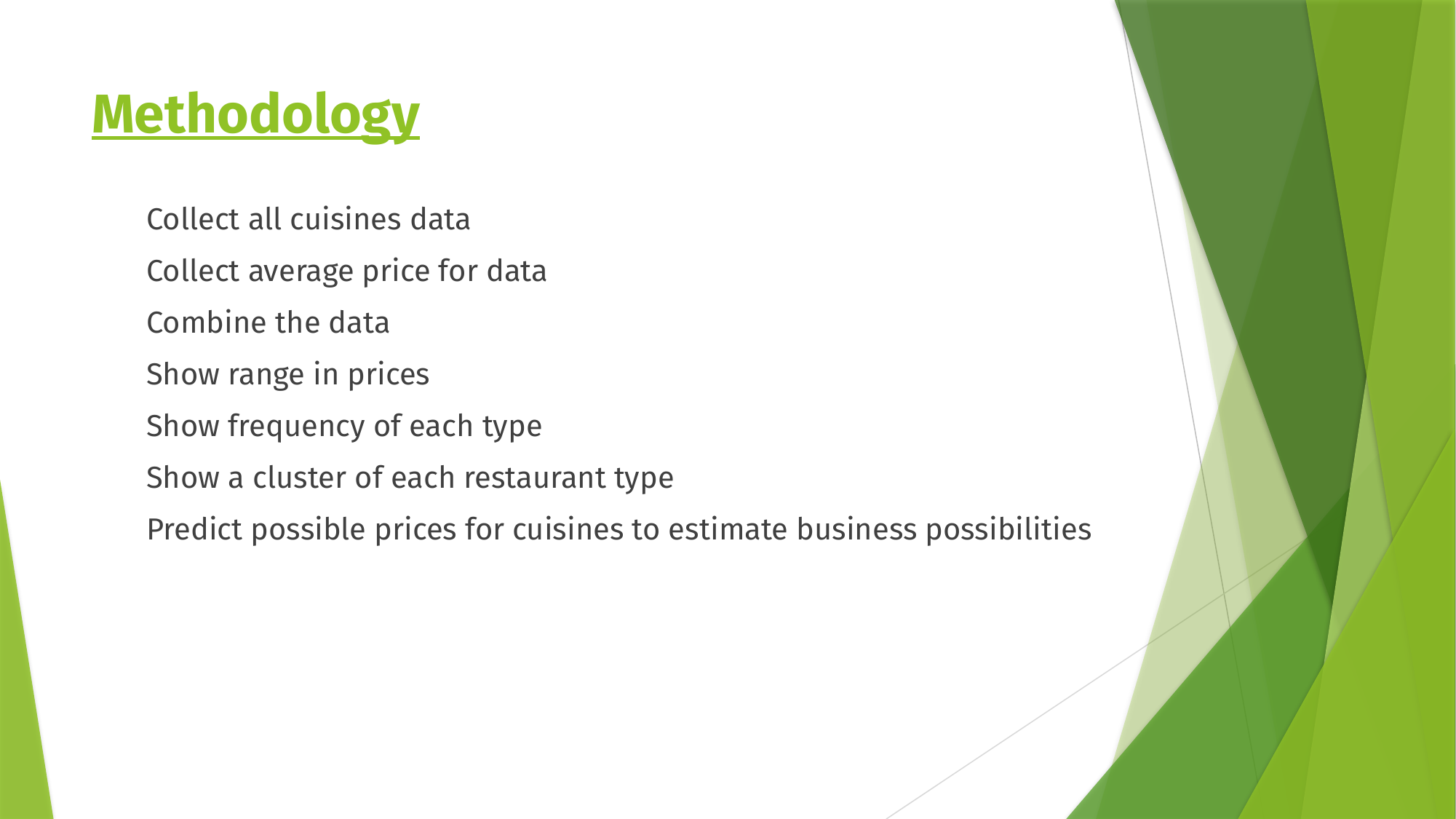

# Methodology
Collect all cuisines data
Collect average price for data
Combine the data
Show range in prices
Show frequency of each type
Show a cluster of each restaurant type
Predict possible prices for cuisines to estimate business possibilities